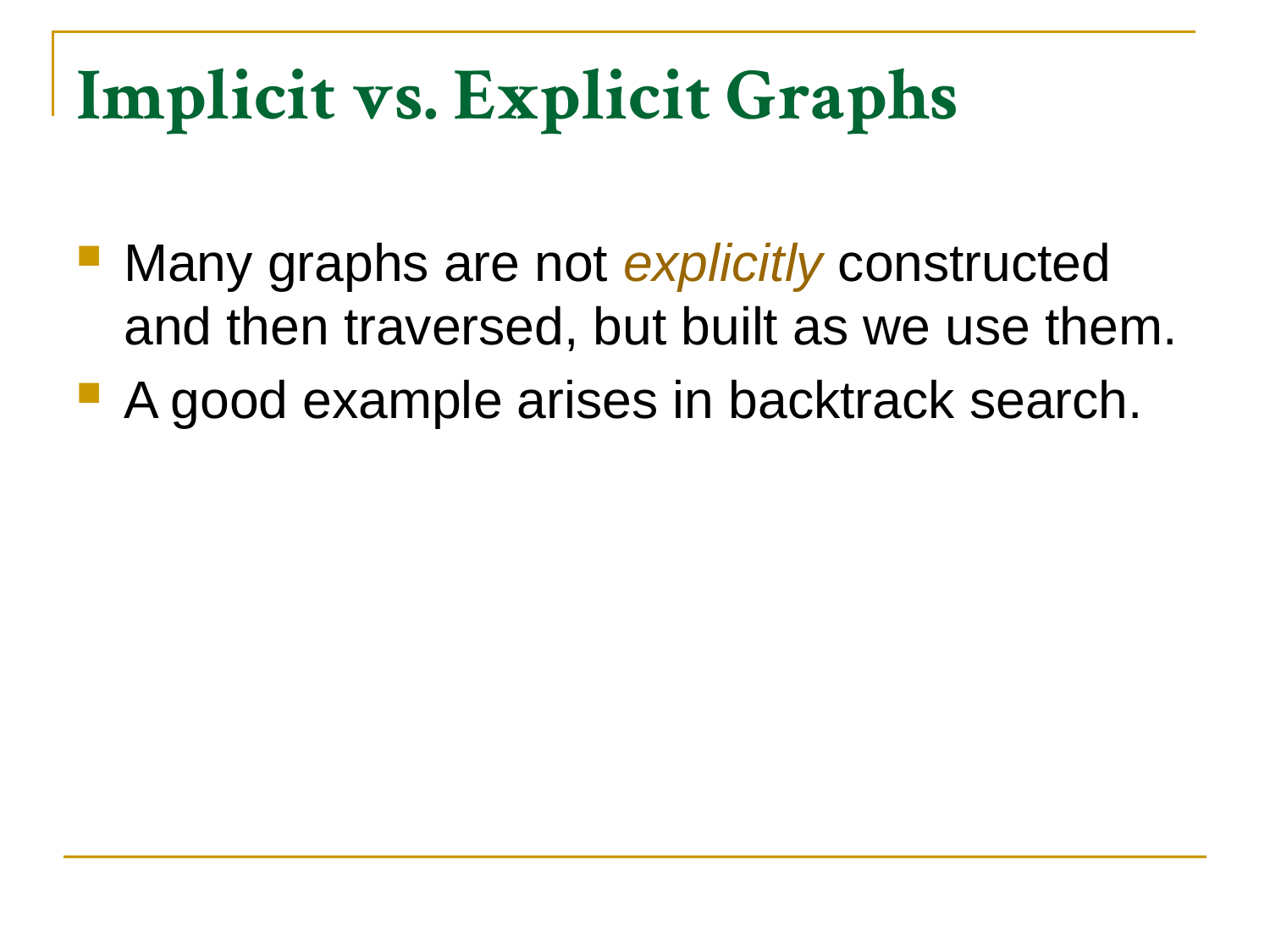

# Implicit vs. Explicit Graphs
Many graphs are not explicitly constructed and then traversed, but built as we use them.
A good example arises in backtrack search.